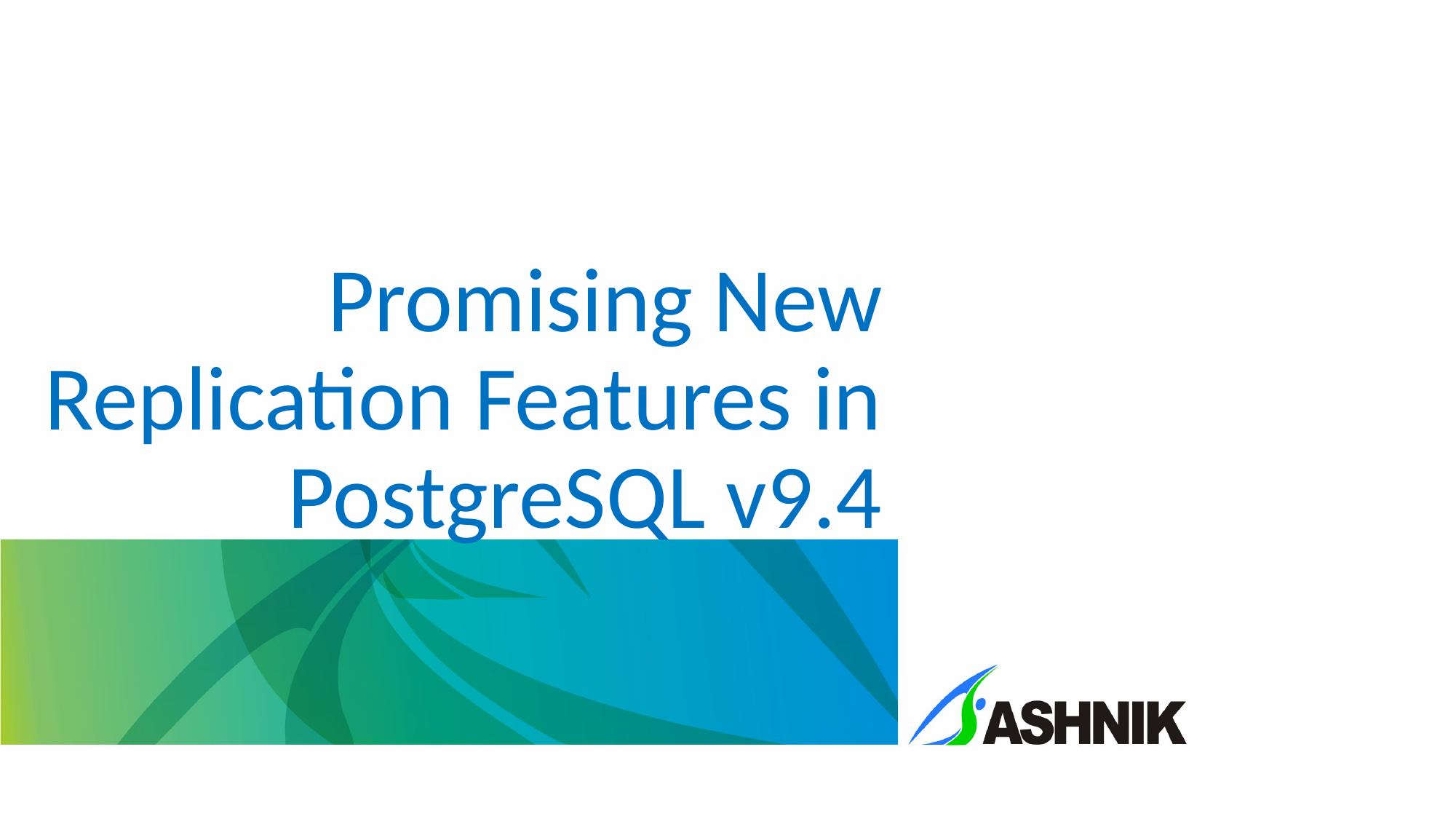

# Promising New Replication Features in PostgreSQL v9.4